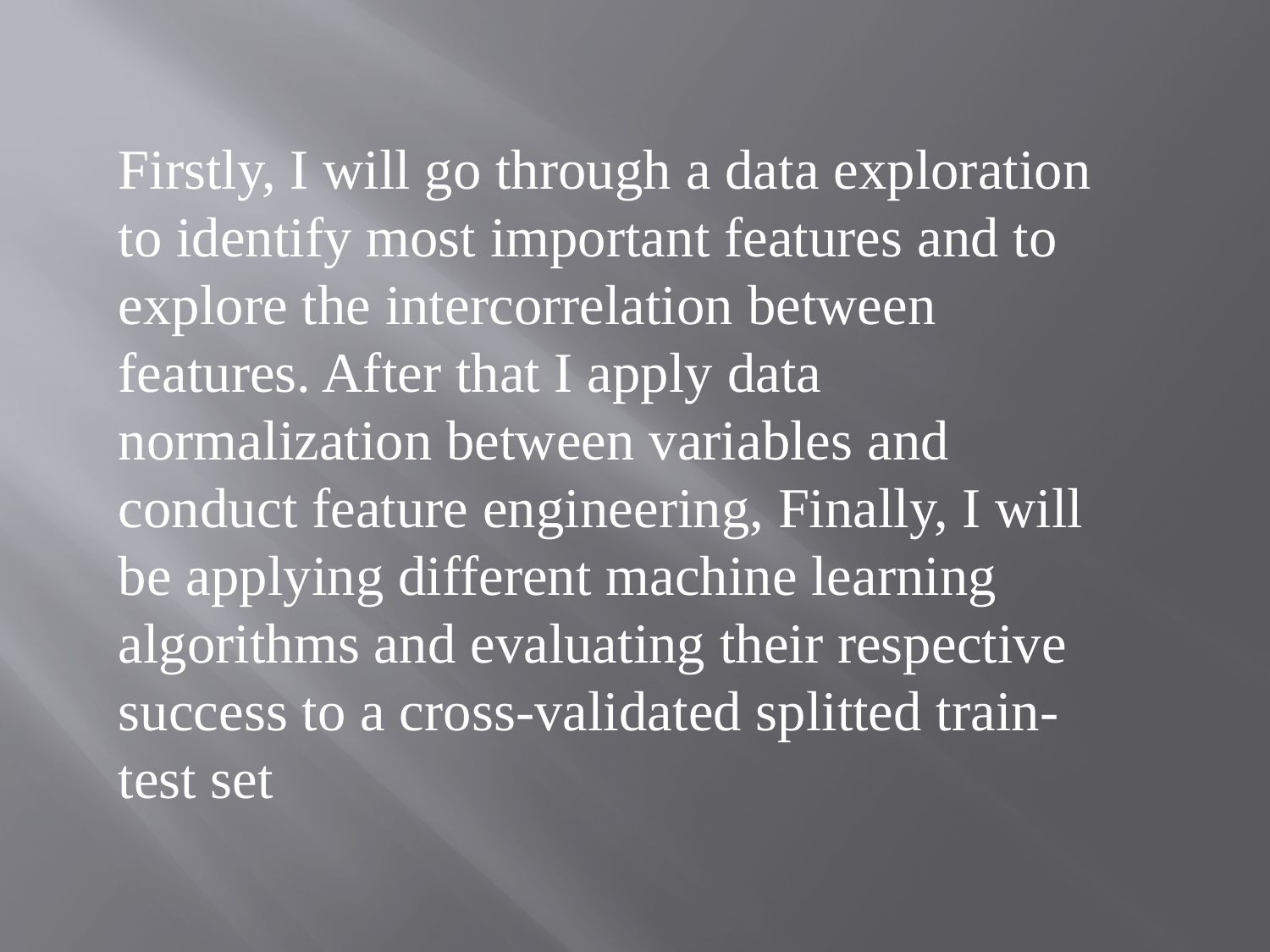

Firstly, I will go through a data exploration to identify most important features and to explore the intercorrelation between features. After that I apply data normalization between variables and conduct feature engineering, Finally, I will be applying different machine learning algorithms and evaluating their respective success to a cross-validated splitted train-test set